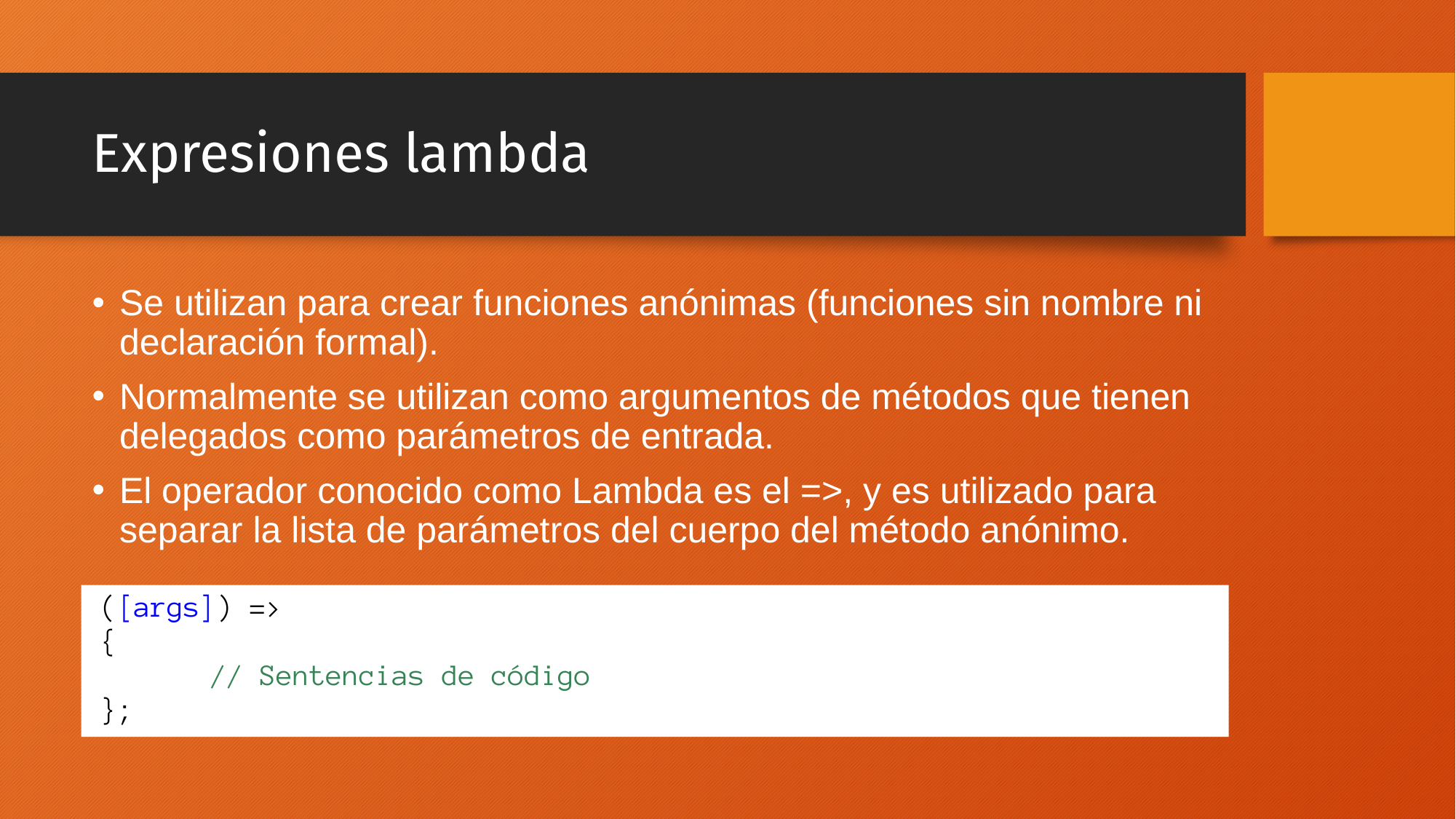

# Expresiones lambda
Se utilizan para crear funciones anónimas (funciones sin nombre ni declaración formal).
Normalmente se utilizan como argumentos de métodos que tienen delegados como parámetros de entrada.
El operador conocido como Lambda es el =>, y es utilizado para separar la lista de parámetros del cuerpo del método anónimo.
([args]) =>
{
	// Sentencias de código
};